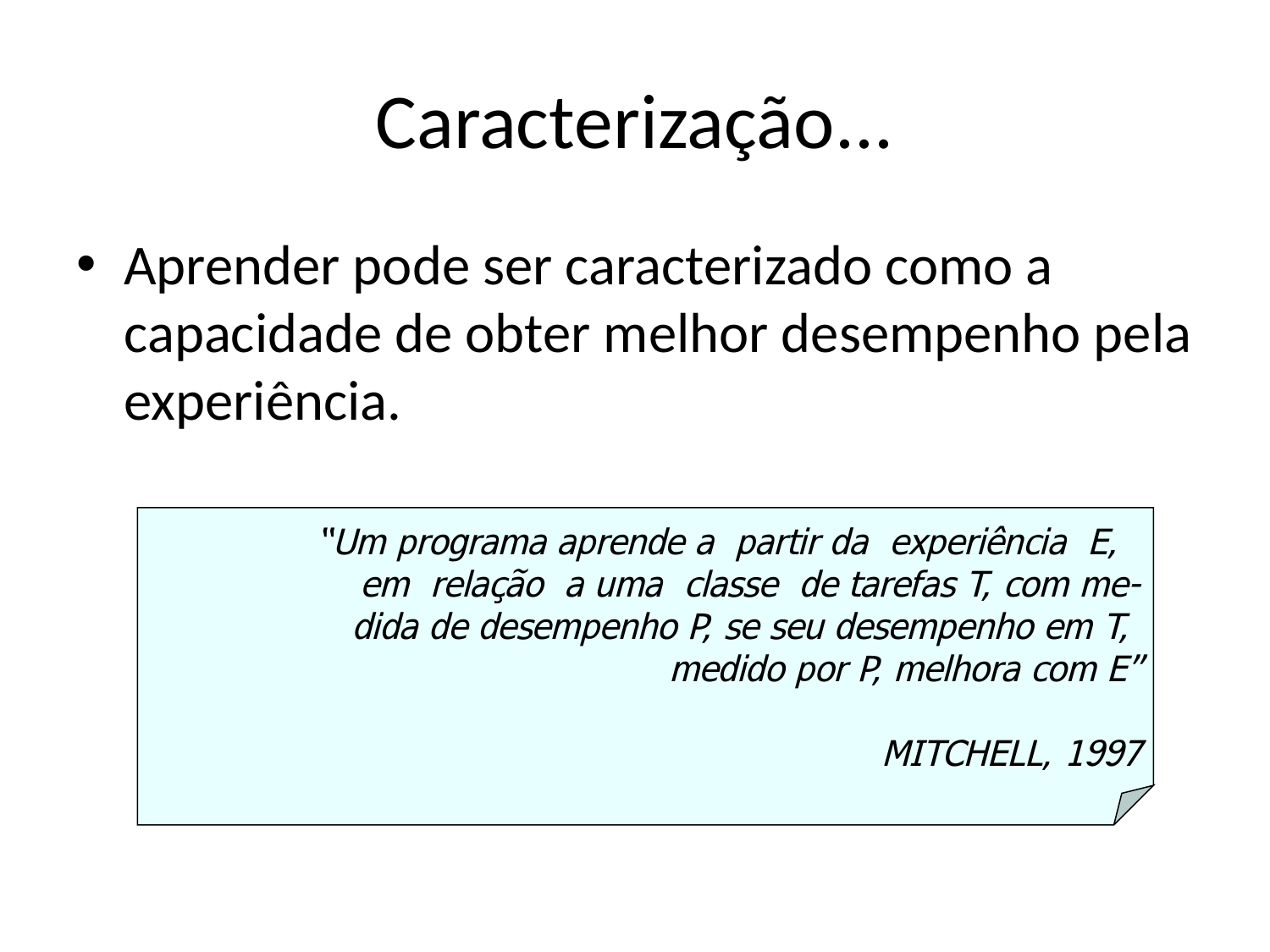

# Caracterização...
Aprender pode ser caracterizado como a capacidade de obter melhor desempenho pela experiência.

“Um programa aprende a  partir da  experiência  E,
em  relação  a uma  classe  de tarefas T, com me-
dida de desempenho P, se seu desempenho em T,
medido por P, melhora com E”

MITCHELL, 1997